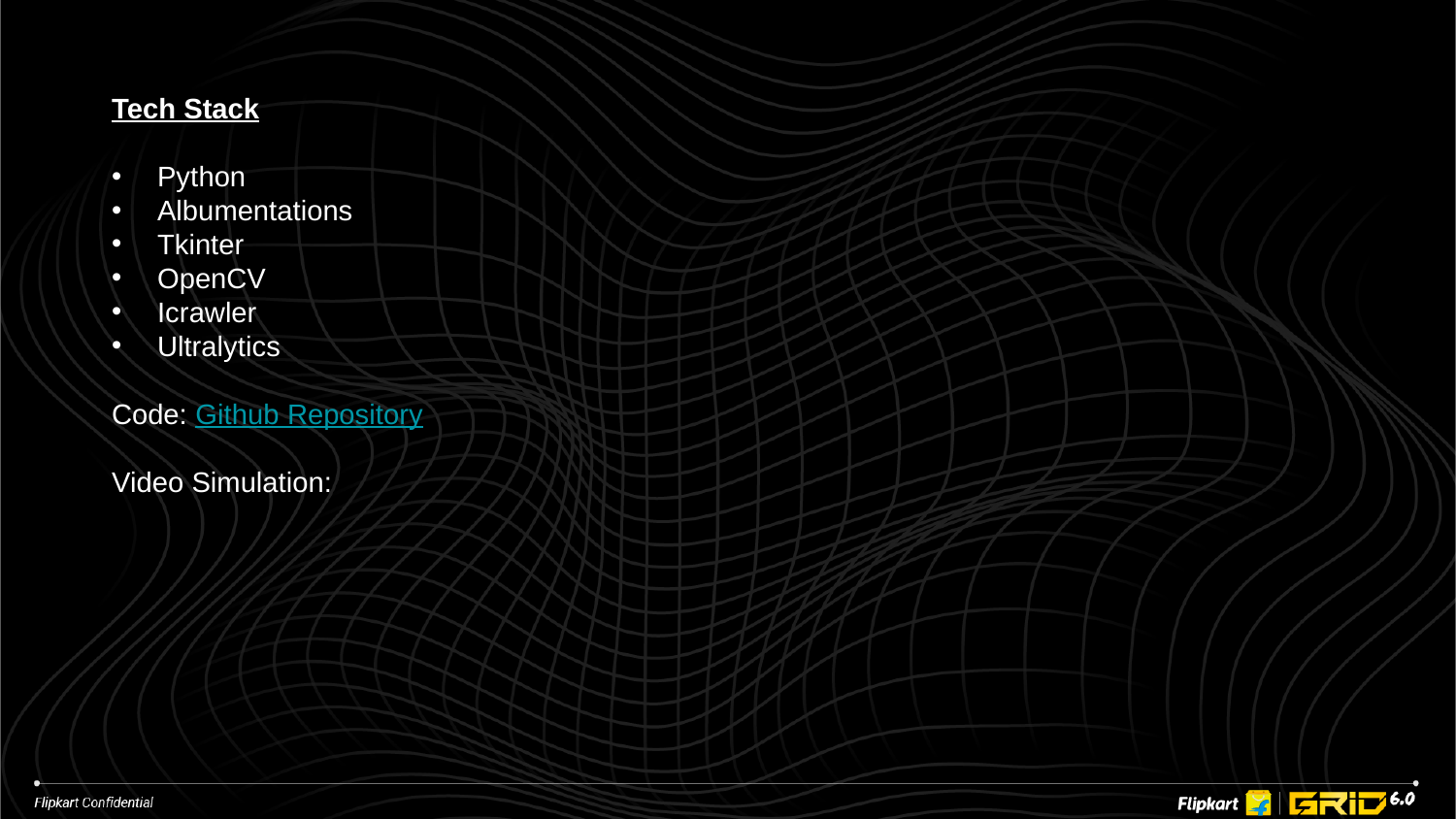

Tech Stack

Python
Albumentations
Tkinter
OpenCV
Icrawler
Ultralytics

Code: Github Repository

Video Simulation: